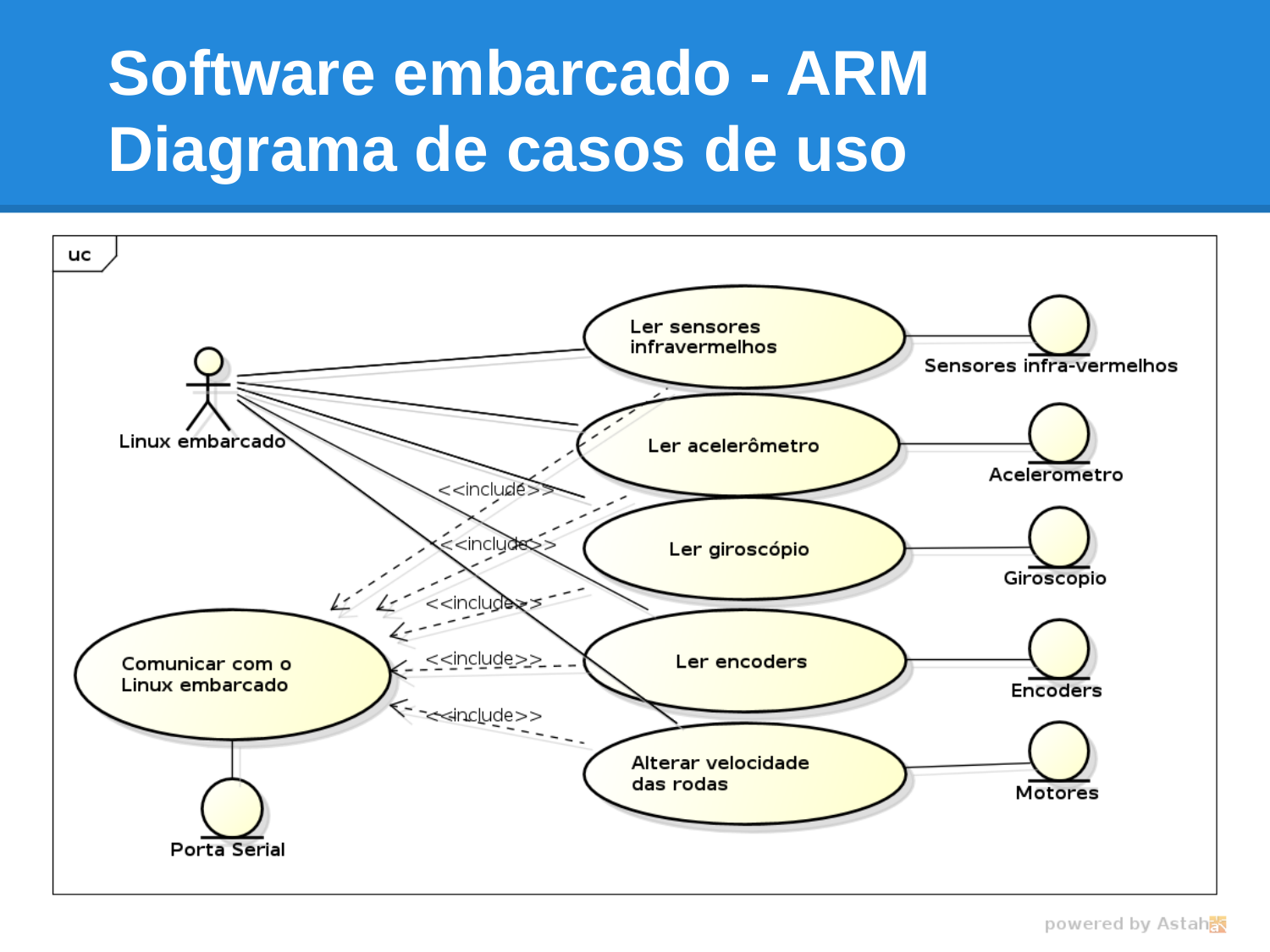

# Software embarcado - ARM
Diagrama de casos de uso